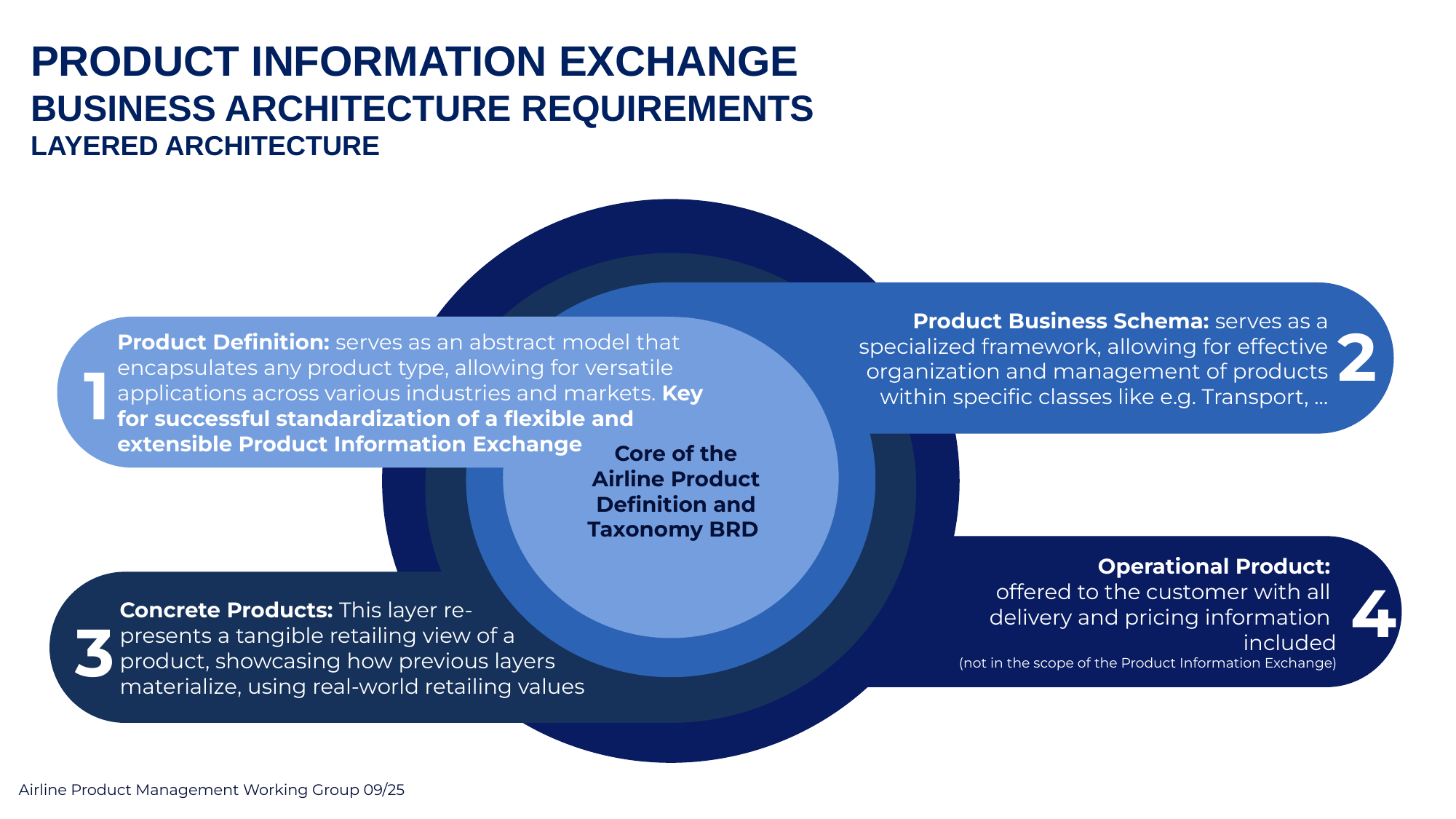

Product INFORMATION Exchange
Business Architecture Requirements
Layered Architecture

Product Business Schema: serves as a specialized framework, allowing for effective organization and management of products within specific classes like e.g. Transport, …
2
Product Definition: serves as an abstract model that encapsulates any product type, allowing for versatile applications across various industries and markets. Key for successful standardization of a flexible and extensible Product Information Exchange

1
Core of the Airline Product Definition and Taxonomy BRD
Operational Product:
offered to the customer with all
delivery and pricing information
included
(not in the scope of the Product Information Exchange)
4
Concrete Products: This layer re-
presents a tangible retailing view of a
product, showcasing how previous layers
materialize, using real-world retailing values
3